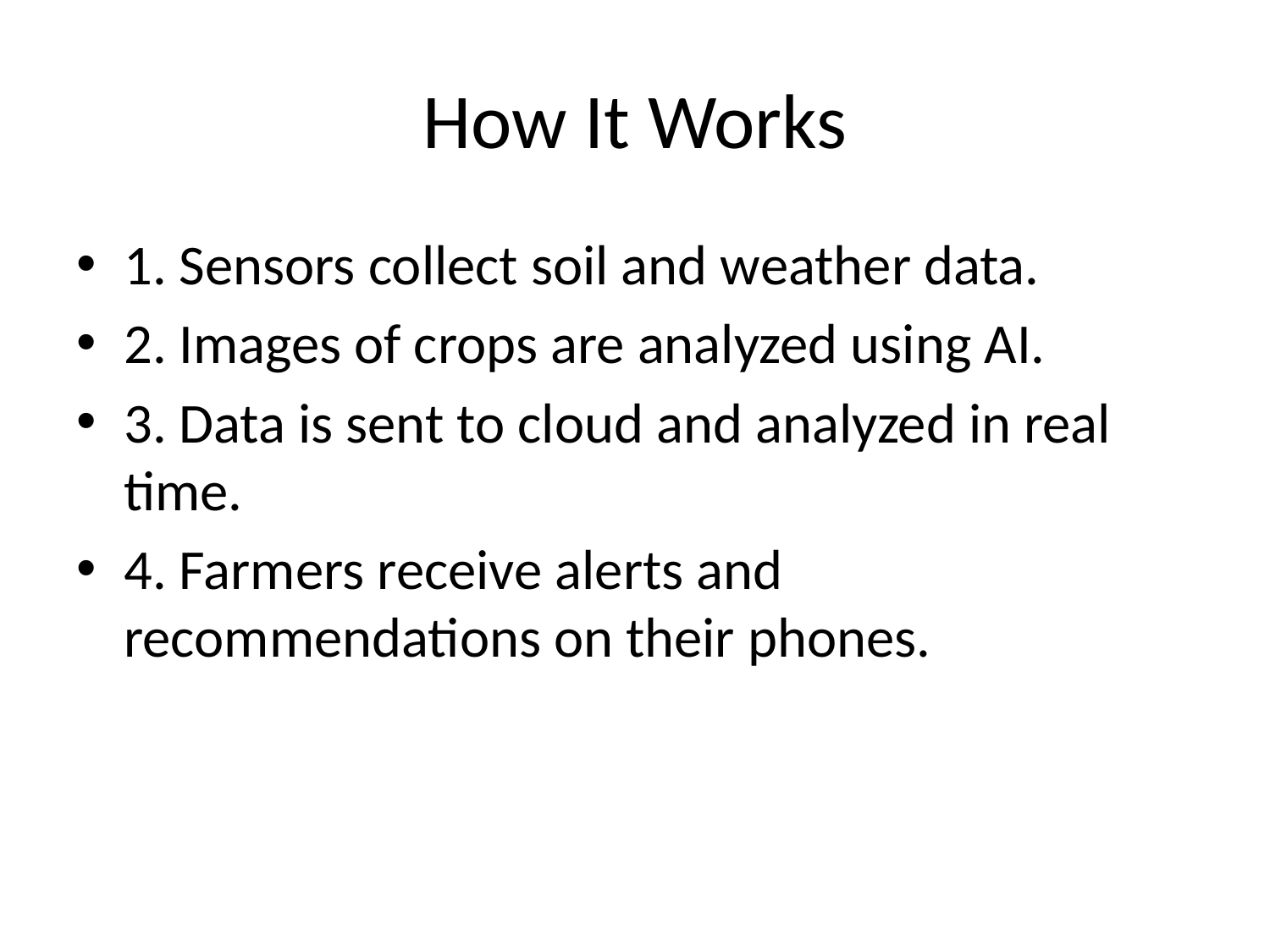

# How It Works
1. Sensors collect soil and weather data.
2. Images of crops are analyzed using AI.
3. Data is sent to cloud and analyzed in real time.
4. Farmers receive alerts and recommendations on their phones.